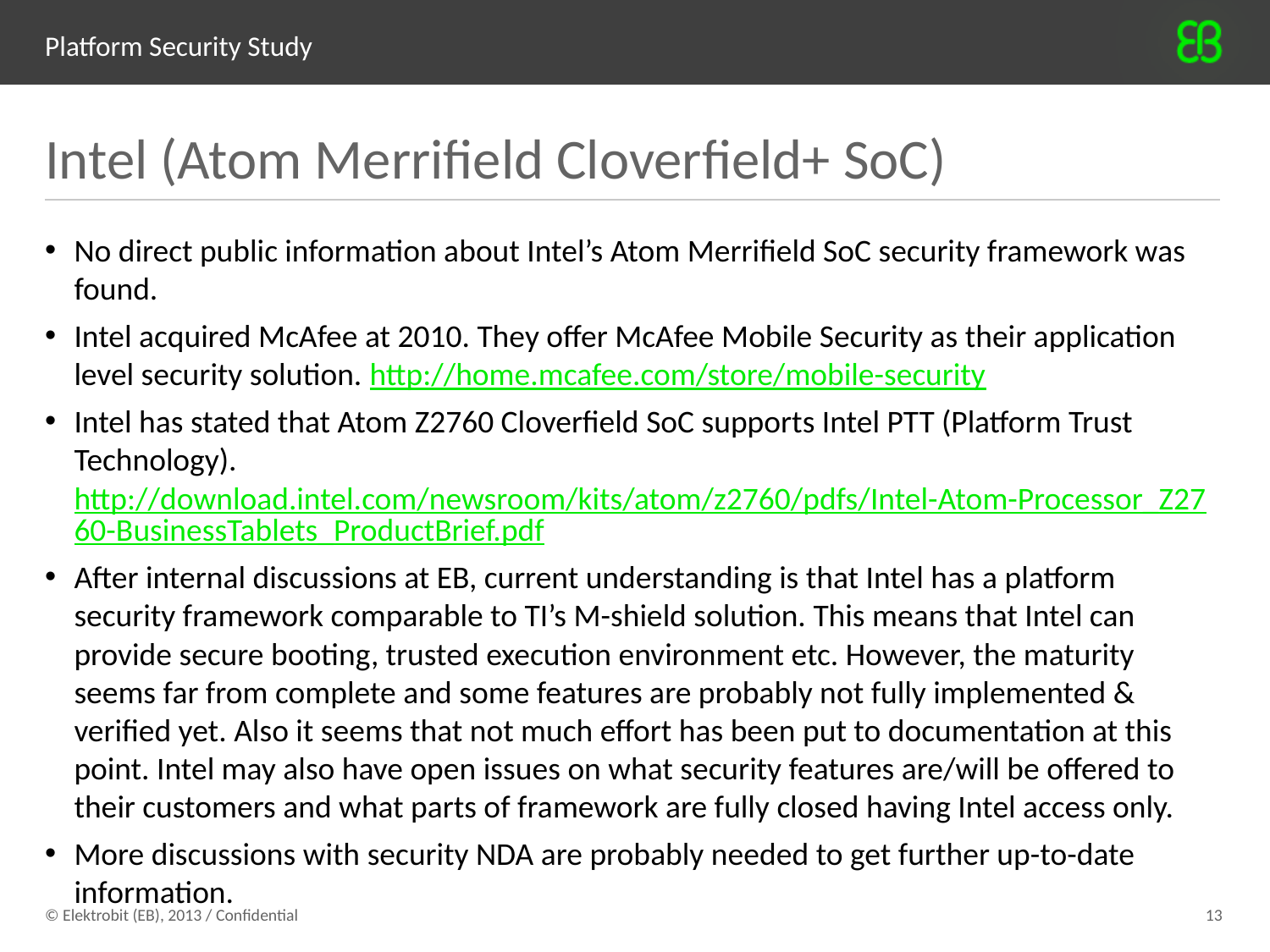

# Platform Security Study
Intel (Atom Merrifield Cloverfield+ SoC)
No direct public information about Intel’s Atom Merrifield SoC security framework was found.
Intel acquired McAfee at 2010. They offer McAfee Mobile Security as their application level security solution. http://home.mcafee.com/store/mobile-security
Intel has stated that Atom Z2760 Cloverfield SoC supports Intel PTT (Platform Trust Technology). http://download.intel.com/newsroom/kits/atom/z2760/pdfs/Intel-Atom-Processor_Z2760-BusinessTablets_ProductBrief.pdf
After internal discussions at EB, current understanding is that Intel has a platform security framework comparable to TI’s M-shield solution. This means that Intel can provide secure booting, trusted execution environment etc. However, the maturity seems far from complete and some features are probably not fully implemented & verified yet. Also it seems that not much effort has been put to documentation at this point. Intel may also have open issues on what security features are/will be offered to their customers and what parts of framework are fully closed having Intel access only.
More discussions with security NDA are probably needed to get further up-to-date information.

© Elektrobit (EB), 2013 / Confidential
13